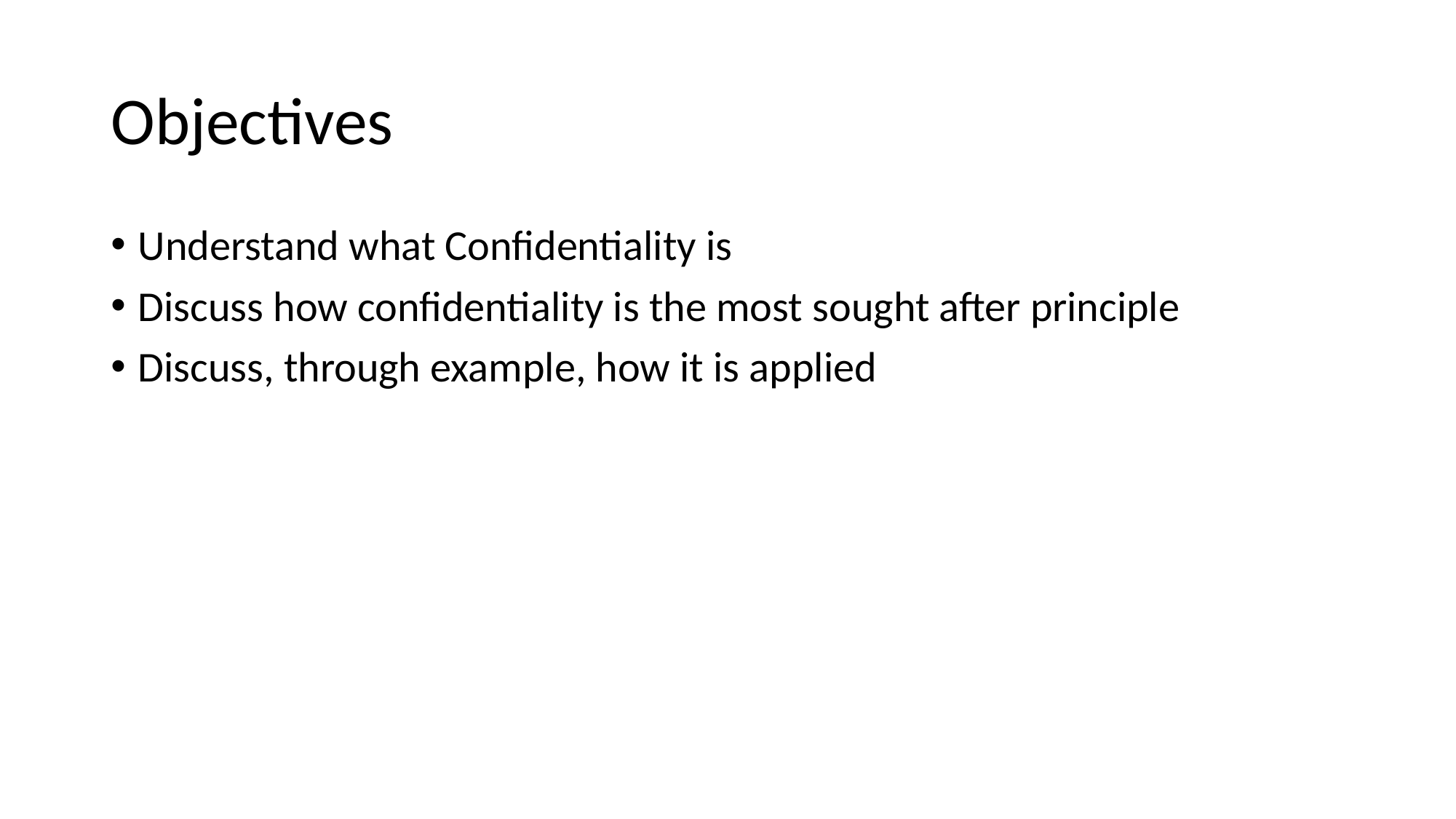

# Objectives
Understand what Confidentiality is
Discuss how confidentiality is the most sought after principle
Discuss, through example, how it is applied